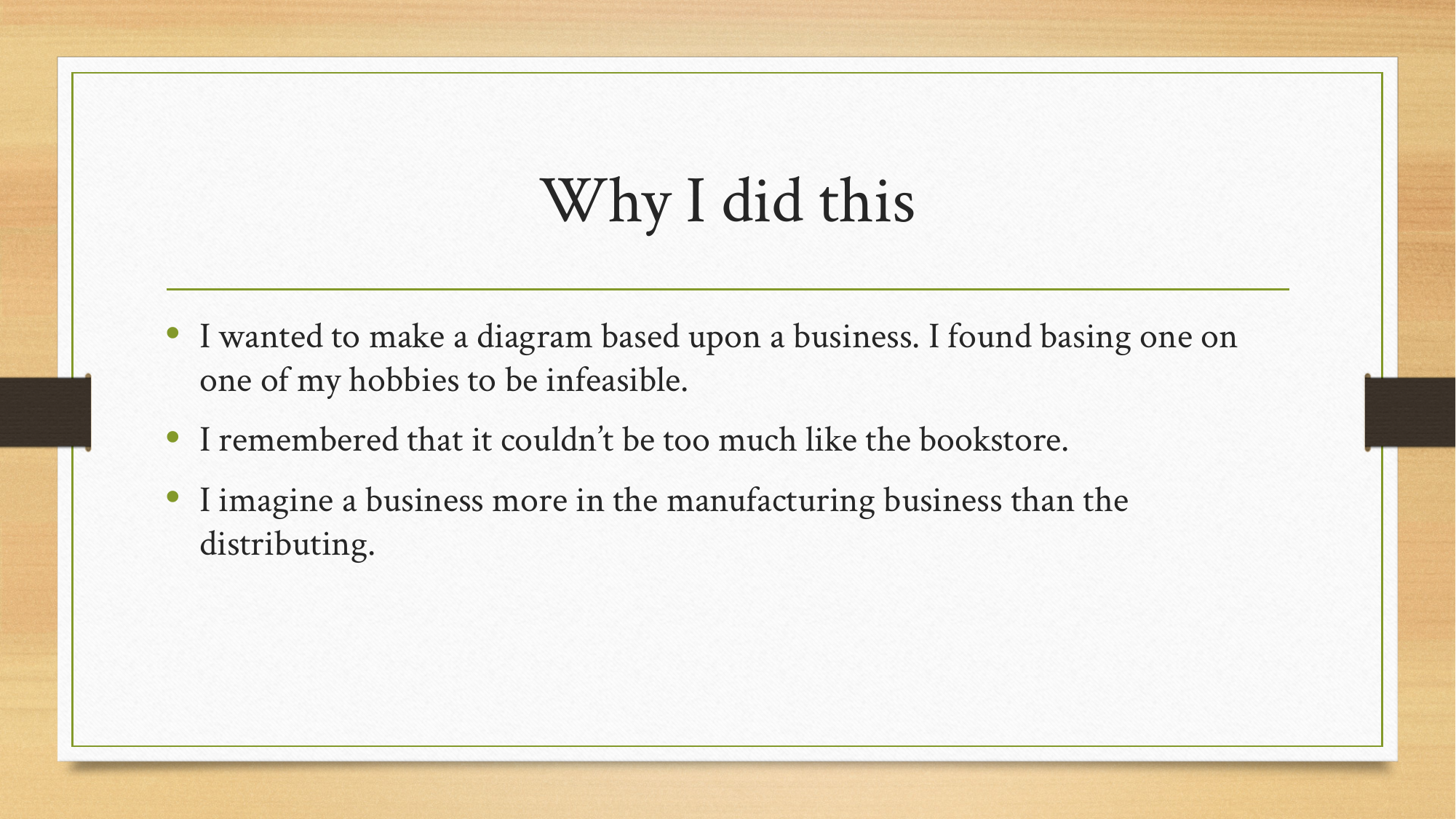

# Why I did this
I wanted to make a diagram based upon a business. I found basing one on one of my hobbies to be infeasible.
I remembered that it couldn’t be too much like the bookstore.
I imagine a business more in the manufacturing business than the distributing.